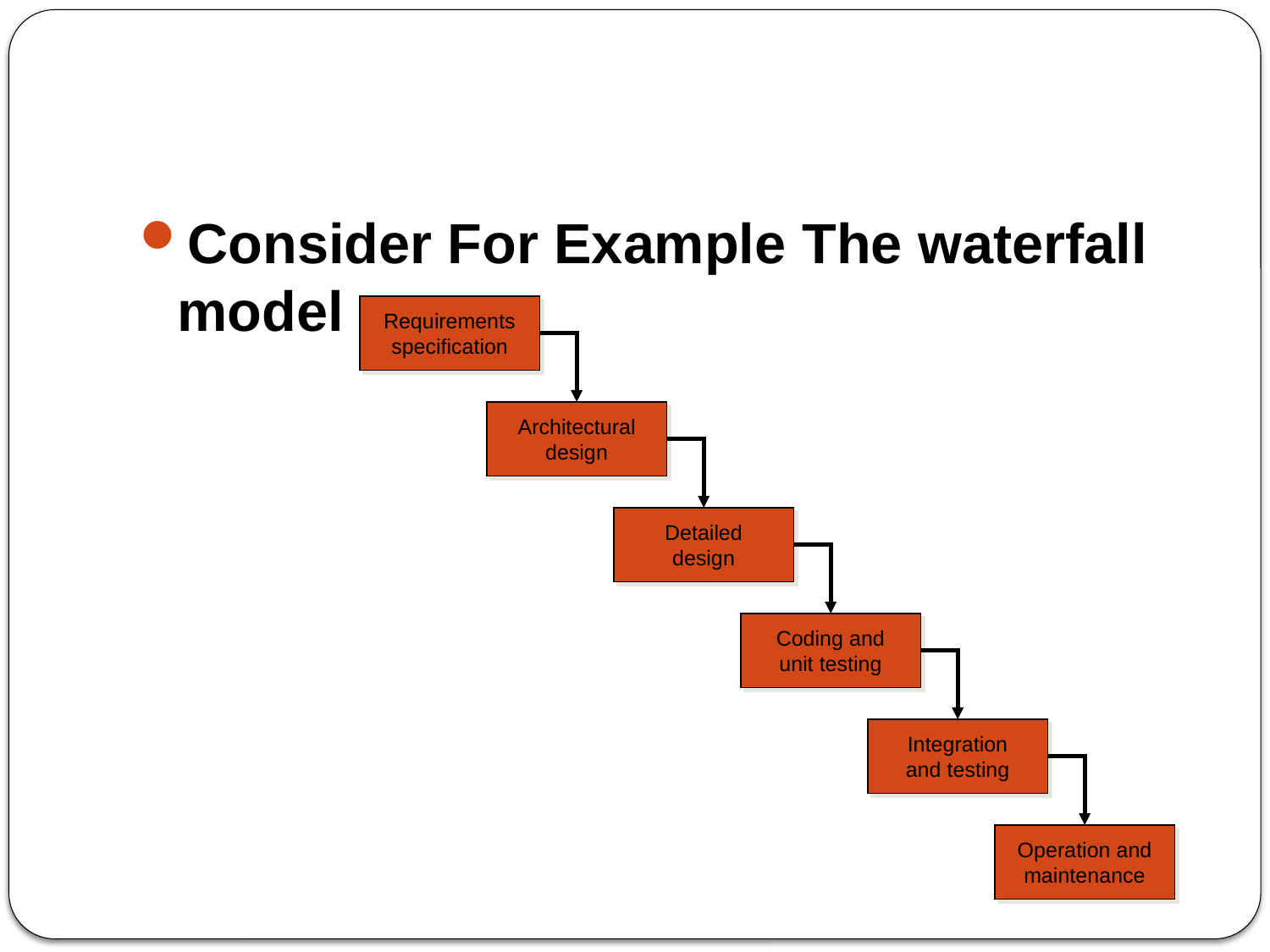

#
Consider For Example The waterfall model

Requirements
specification
Architectural
design
Detailed
design
Coding and
unit testing
Integration
and testing
Operation and
maintenance